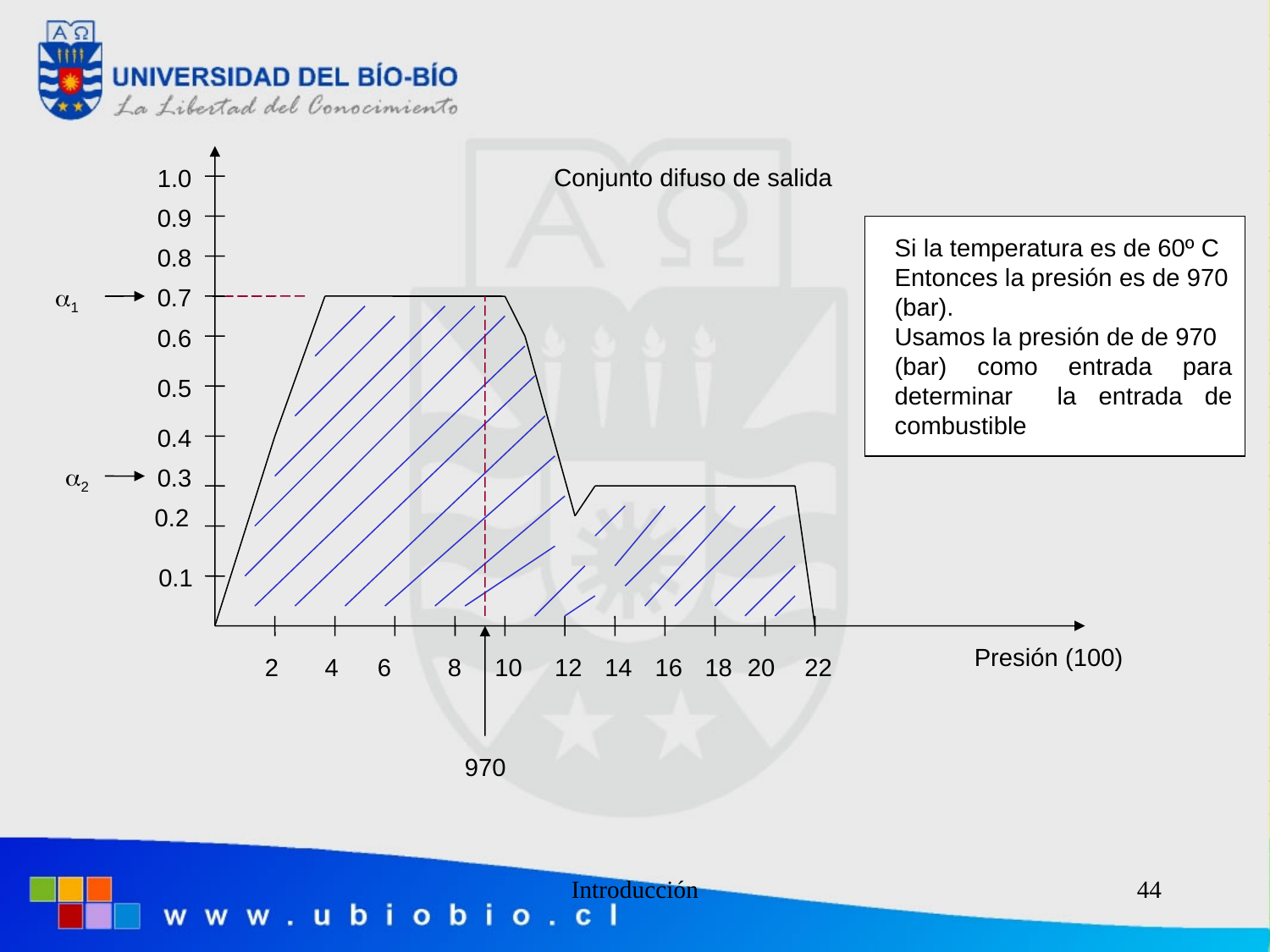

Conjunto difuso de salida
1.0
#

0.9

Si la temperatura es de 60º C
Entonces la presión es de 970
(bar).
Usamos la presión de de 970
(bar) como entrada para determinar  la entrada de combustible

0.8

α1
0.7

0.6

0.5

0.4

α2
0.3

0.2

  0.1

Presión (100)
2
4
10
12
14
16
18
22
6
8
20

970
Introducción
44